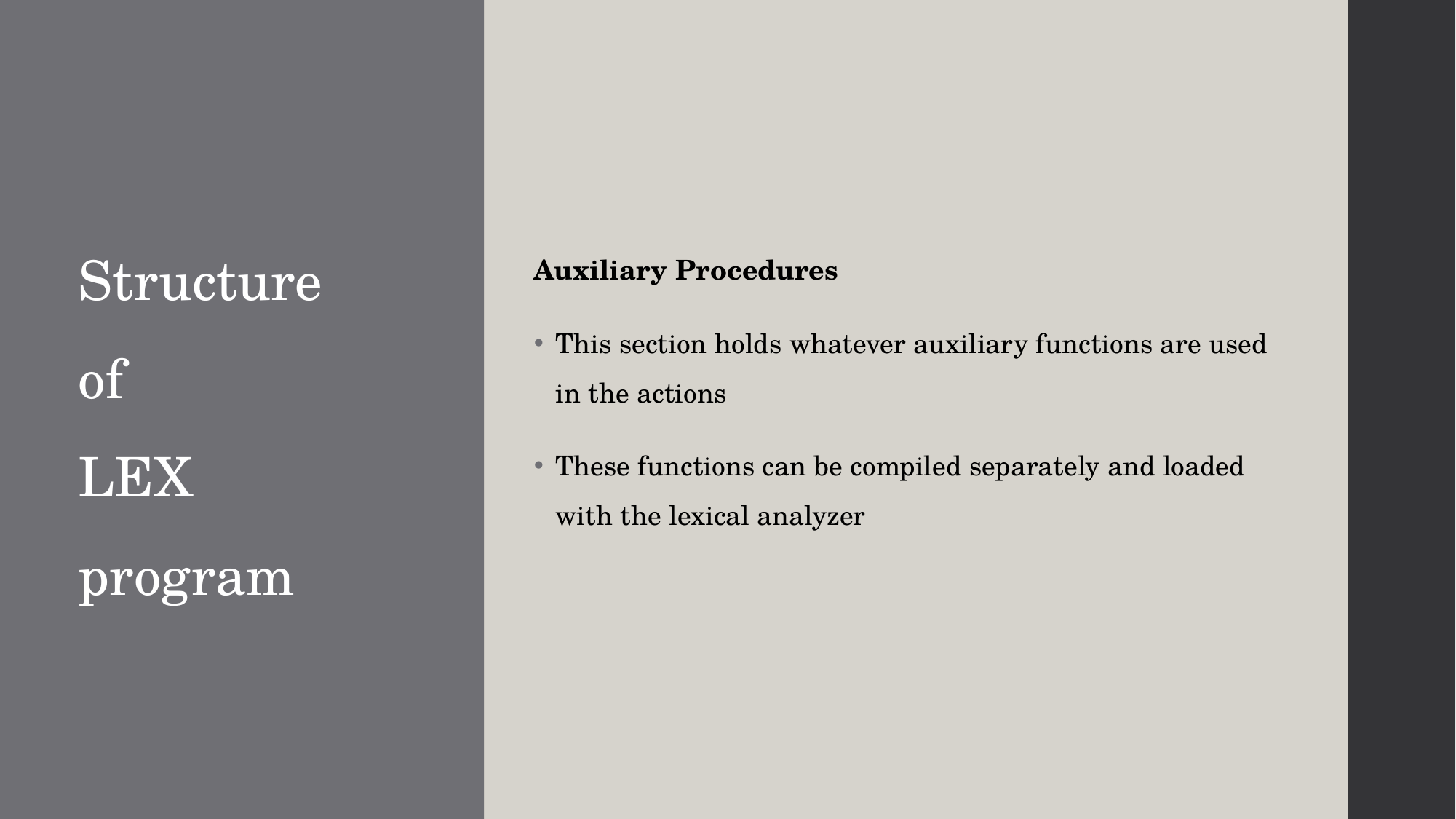

Auxiliary Procedures
This section holds whatever auxiliary functions are used in the actions
These functions can be compiled separately and loaded with the lexical analyzer

# Structure of LEX program